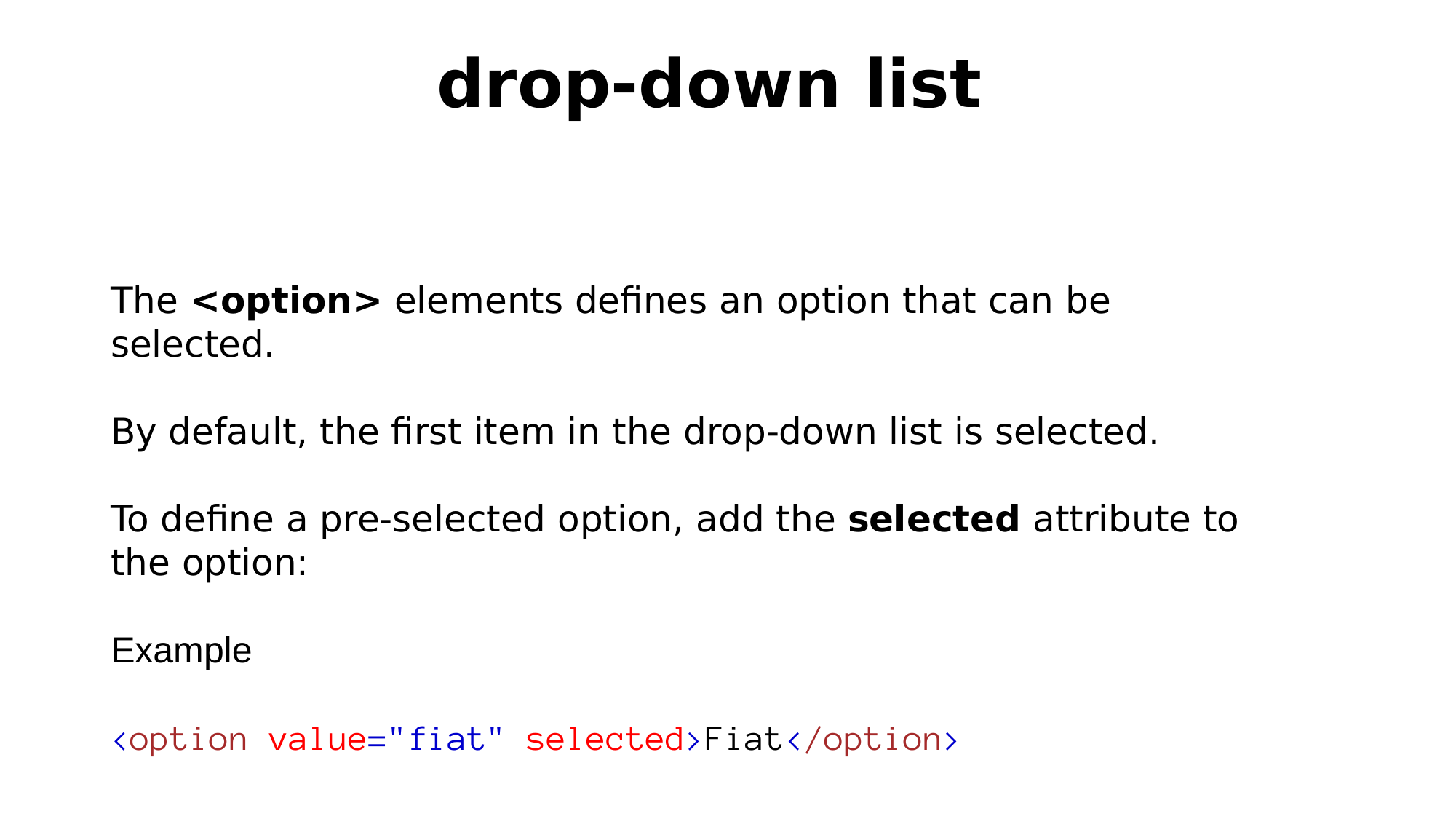

# drop-down list
The <option> elements defines an option that can be selected.

By default, the first item in the drop-down list is selected.

To define a pre-selected option, add the selected attribute to the option:

Example

<option value="fiat" selected>Fiat</option>